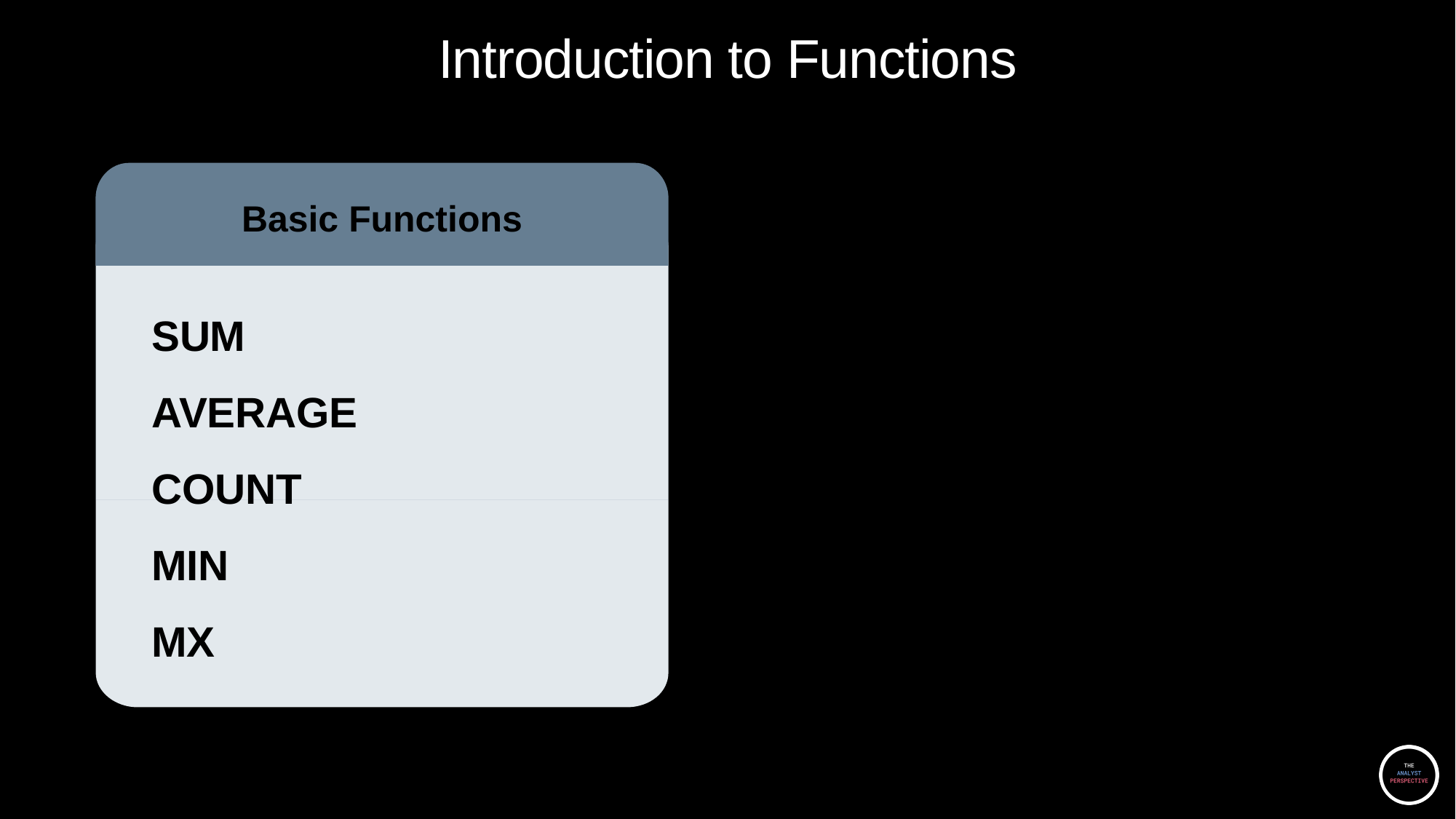

SUM, AVERAGE, COUNT, MIN, MAX.

Introduction to Functions

Basic Functions
SUM
AVERAGE
COUNT
MIN
MX